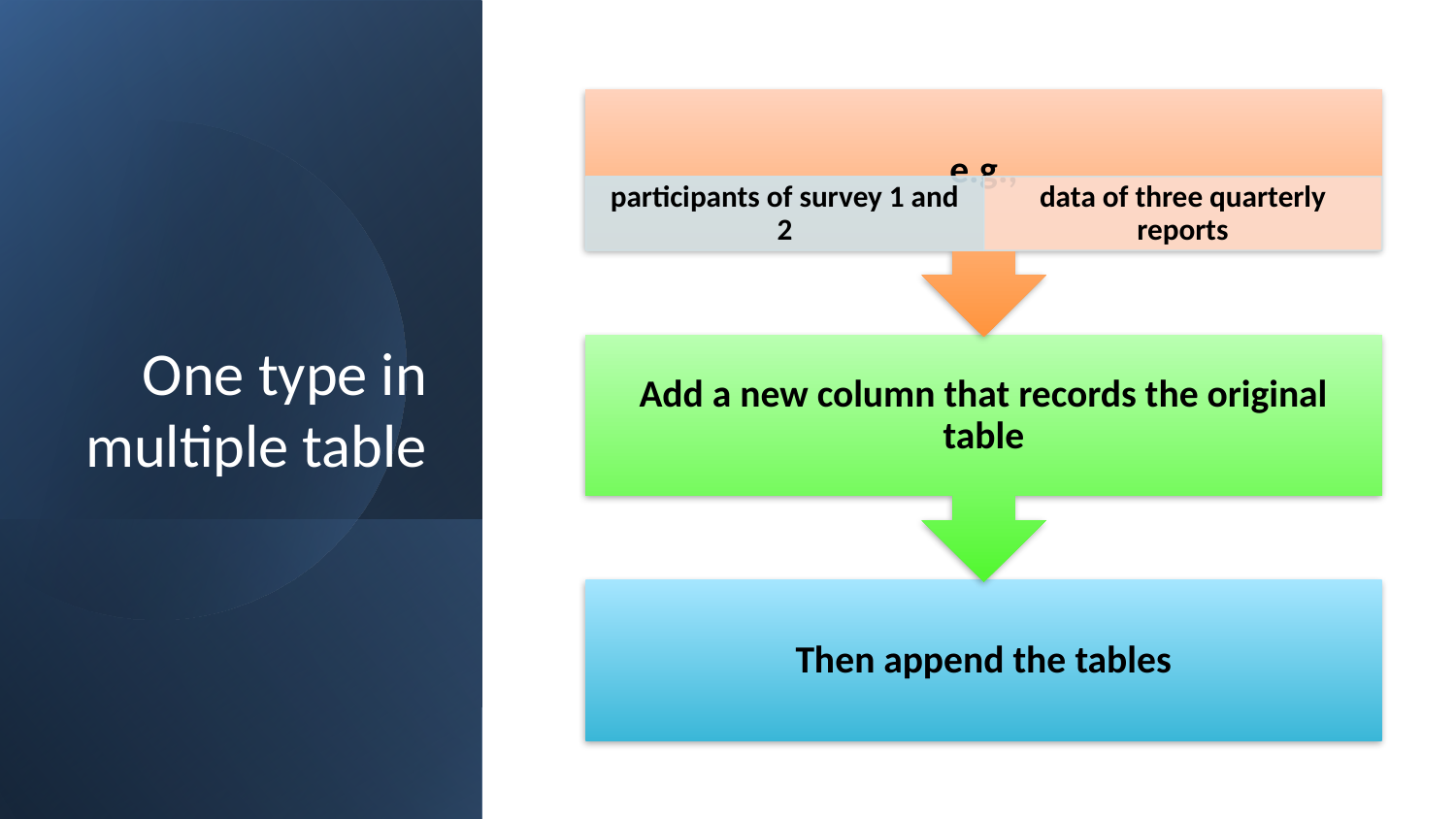

Then append the tables
Add a new column that records the original table
e.g.,
participants of survey 1 and 2
data of three quarterly reports

# One type in multiple table